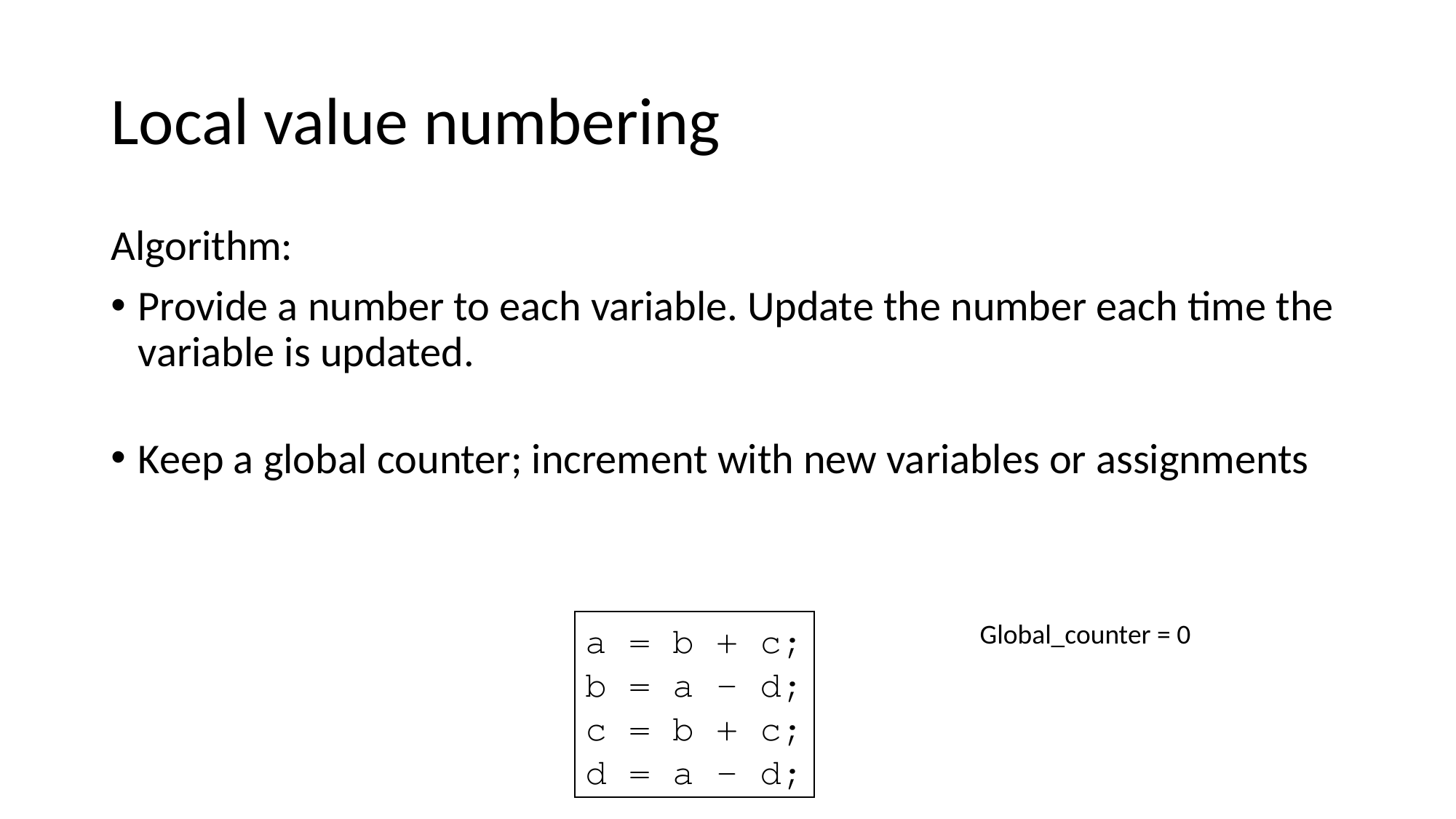

# Local value numbering
Algorithm:
Provide a number to each variable. Update the number each time the variable is updated.
Keep a global counter; increment with new variables or assignments
Global_counter = 0
a = b + c;
b = a - d;
c = b + c;
d = a - d;